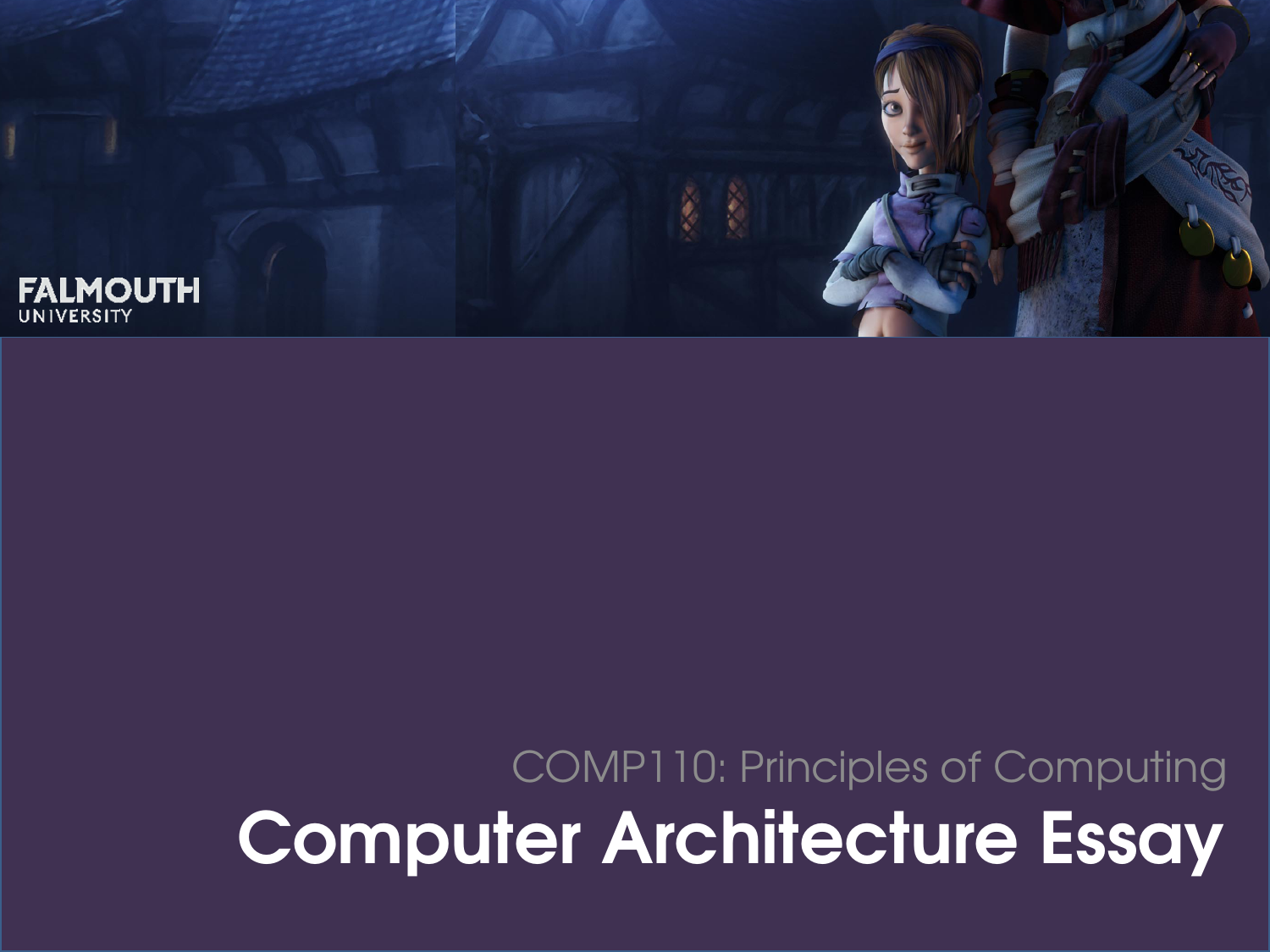

# Computer Architecture Essay
COMP110: Principles of Computing